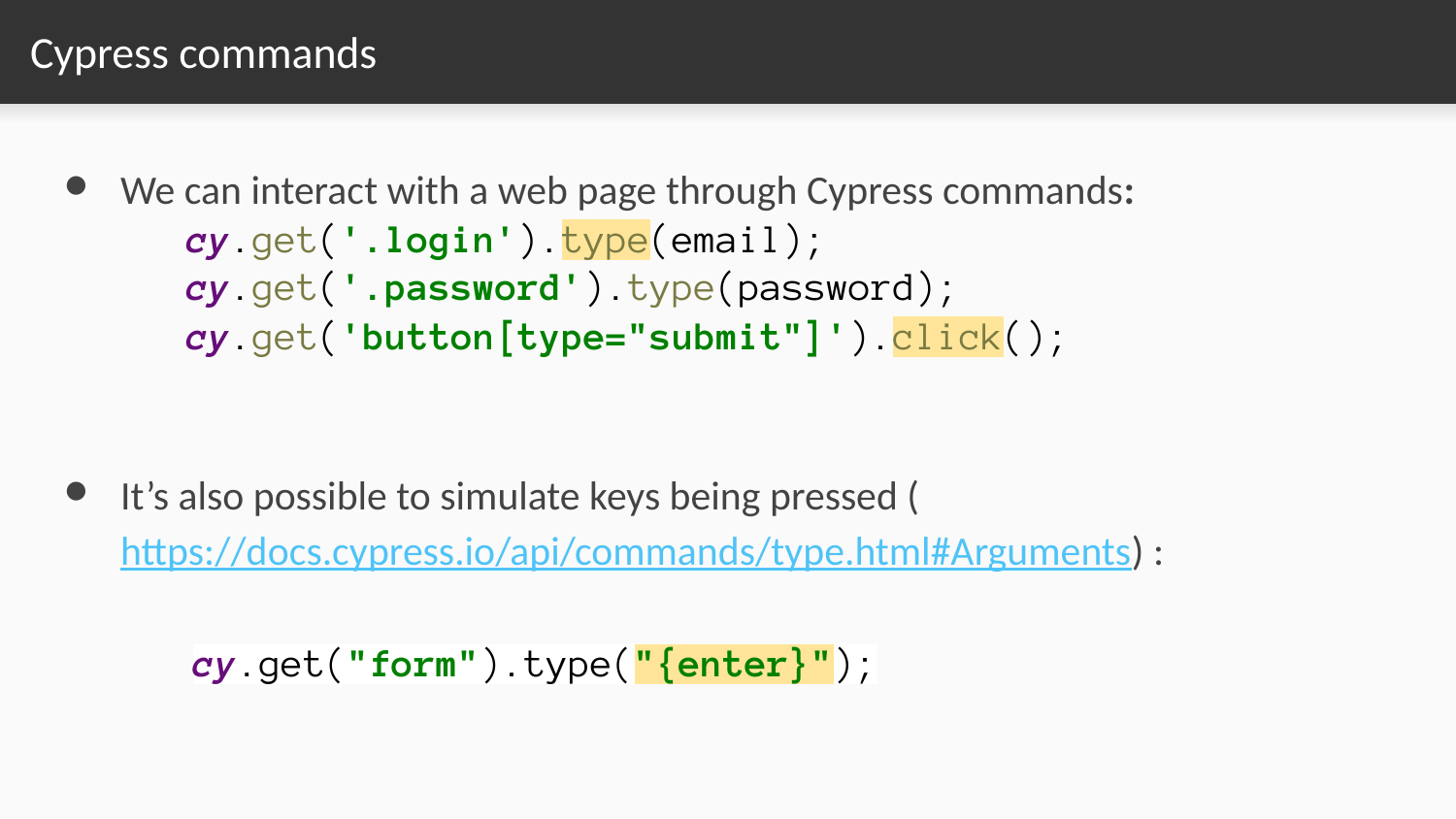

# Cypress commands
We can interact with a web page through Cypress commands:
   cy.get('.login').type(email);
   cy.get('.password').type(password);
   cy.get('button[type="submit"]').click();

It’s also possible to simulate keys being pressed (https://docs.cypress.io/api/commands/type.html#Arguments) :

cy.get("form").type("{enter}");